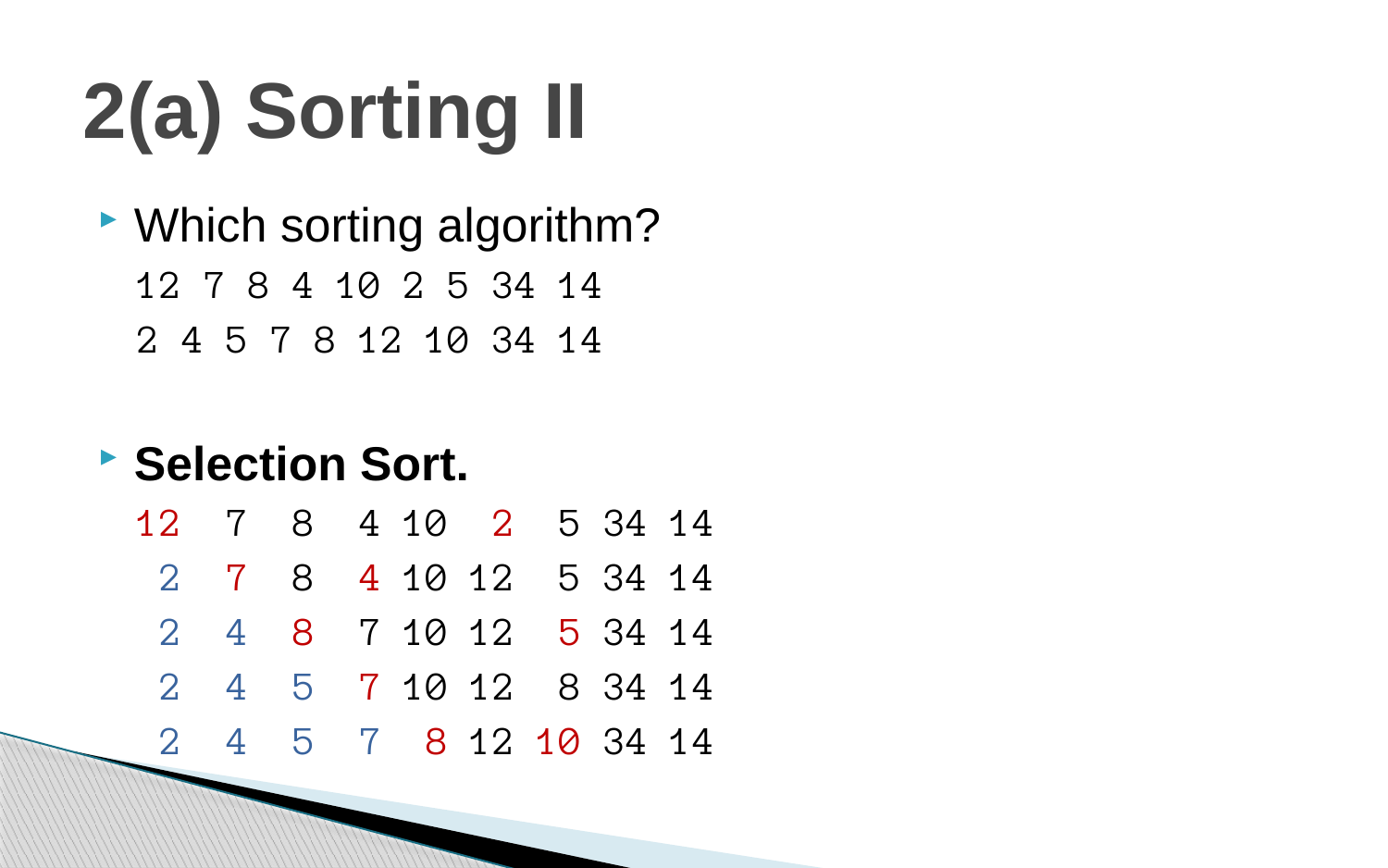

# 2(a) Sorting II
Which sorting algorithm?
12 7 8 4 10 2 5 34 14
2 4 5 7 8 12 10 34 14

Selection Sort.
12  7  8  4 10  2  5 34 14
 2  7  8  4 10 12  5 34 14
 2  4  8  7 10 12  5 34 14
 2  4  5  7 10 12  8 34 14
 2  4  5  7  8 12 10 34 14